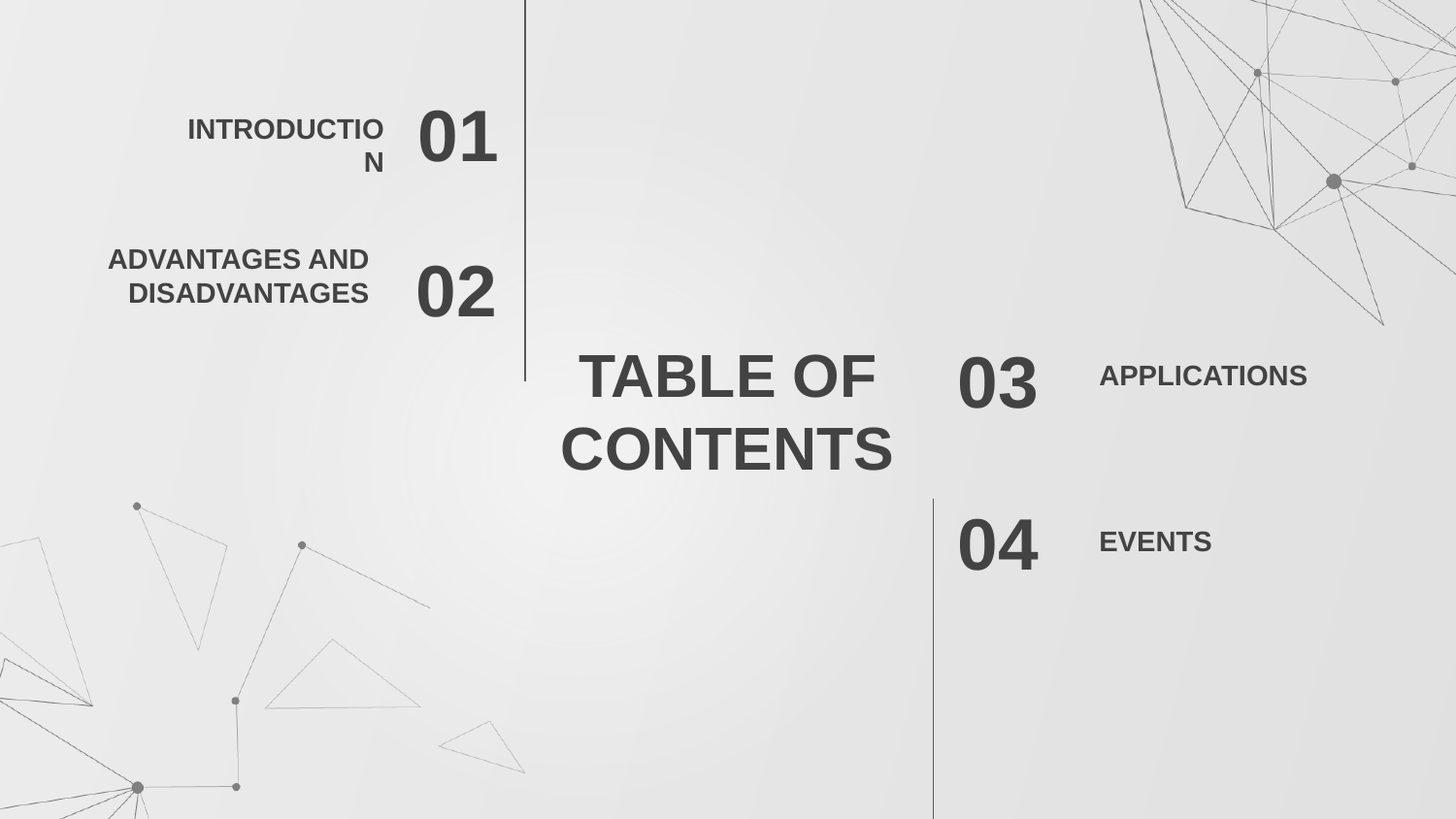

01
INTRODUCTION
ADVANTAGES AND DISADVANTAGES
02
APPLICATIONS
03
# TABLE OF CONTENTS
EVENTS
04